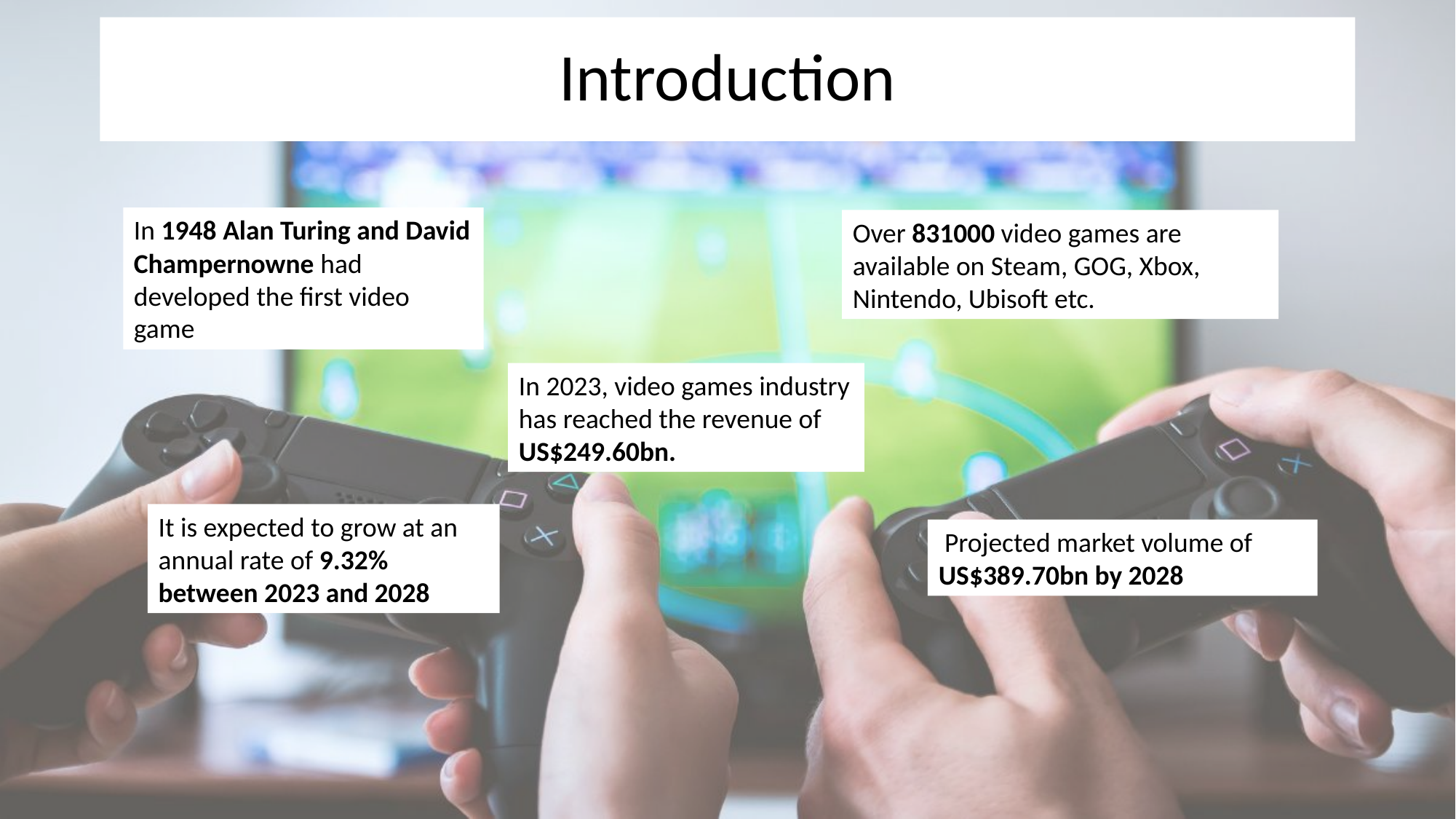

# Introduction

In 1948 Alan Turing and David Champernowne had developed the first video game
Over 831000 video games are available on Steam, GOG, Xbox, Nintendo, Ubisoft etc.
In 2023, video games industry has reached the revenue of US$249.60bn.
It is expected to grow at an annual rate of 9.32% between 2023 and 2028
 Projected market volume of US$389.70bn by 2028